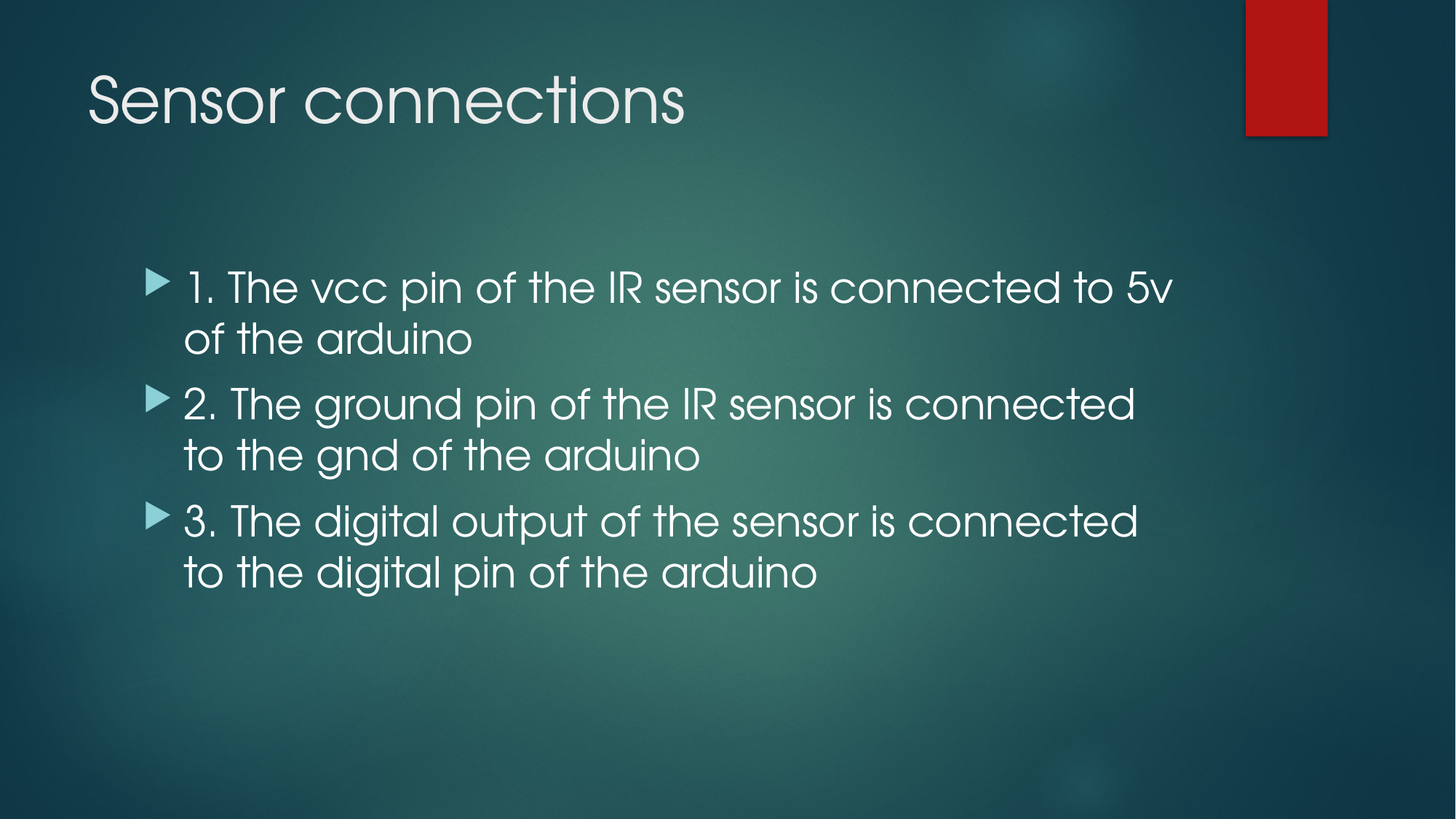

# Sensor connections
1. The vcc pin of the IR sensor is connected to 5v of the arduino
2. The ground pin of the IR sensor is connected to the gnd of the arduino
3. The digital output of the sensor is connected to the digital pin of the arduino